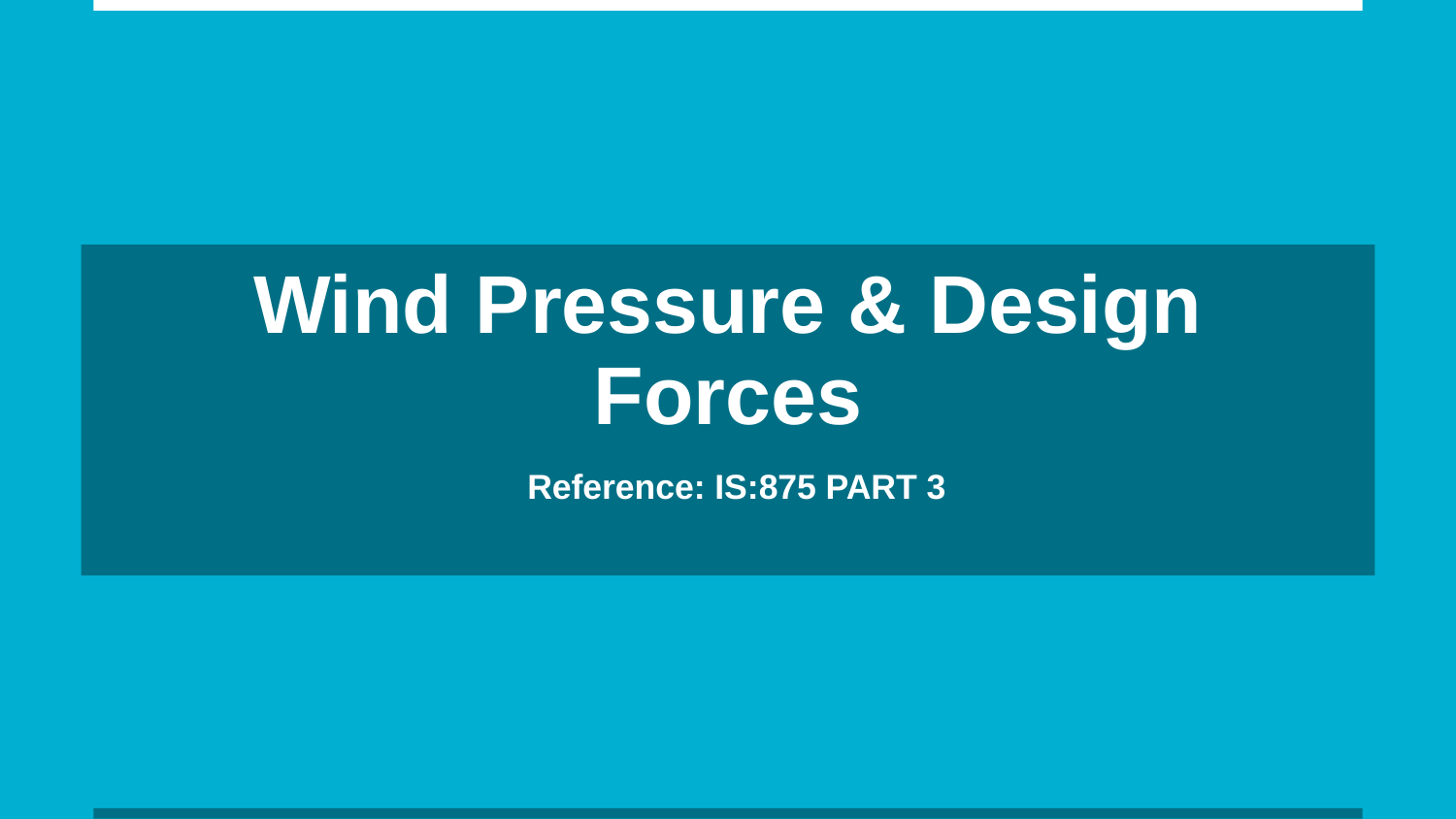

# Wind Pressure & Design
Forces
 Reference: IS:875 PART 3